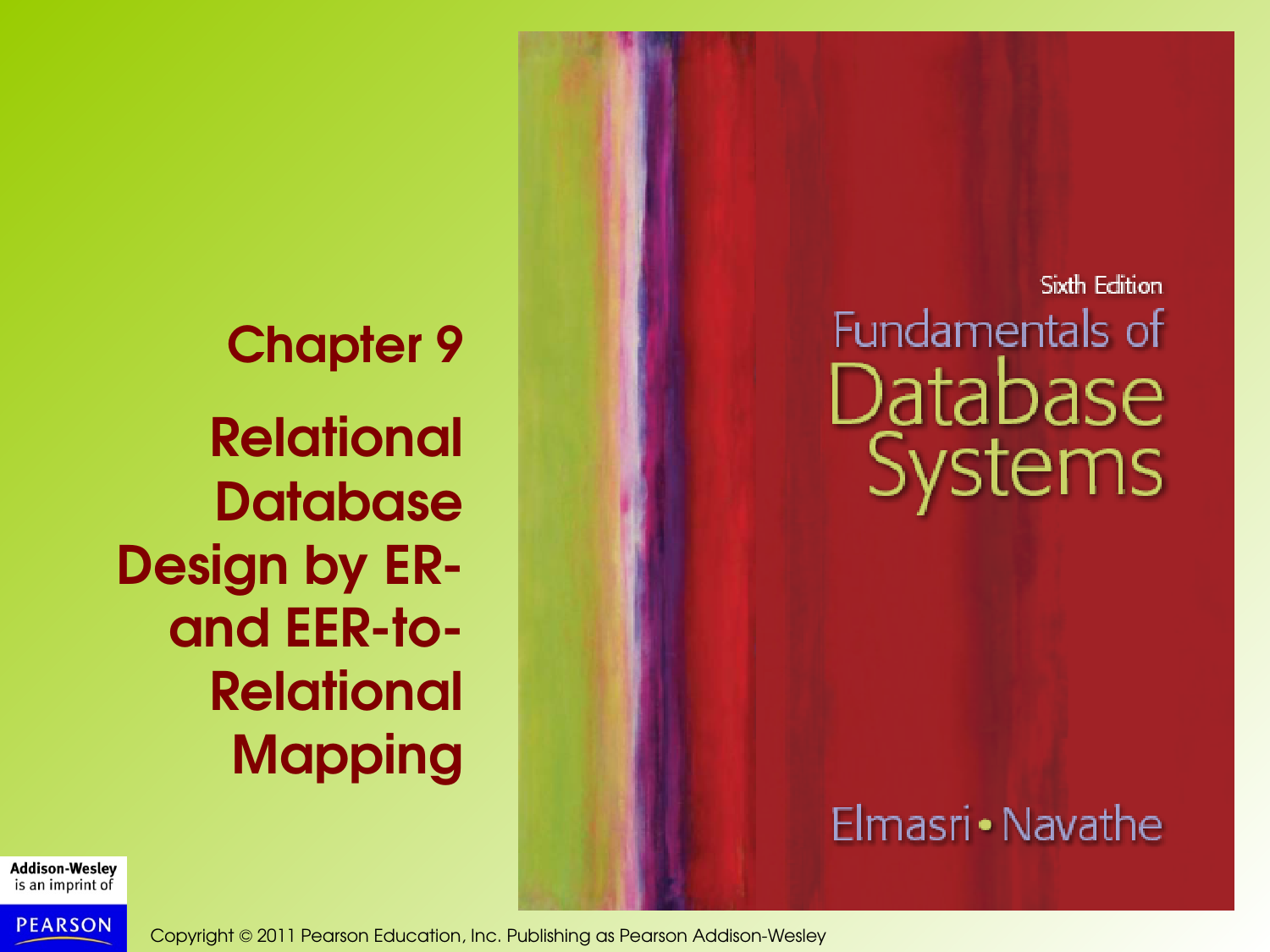

Chapter 9
Relational Database Design by ER- and EER-to-Relational Mapping